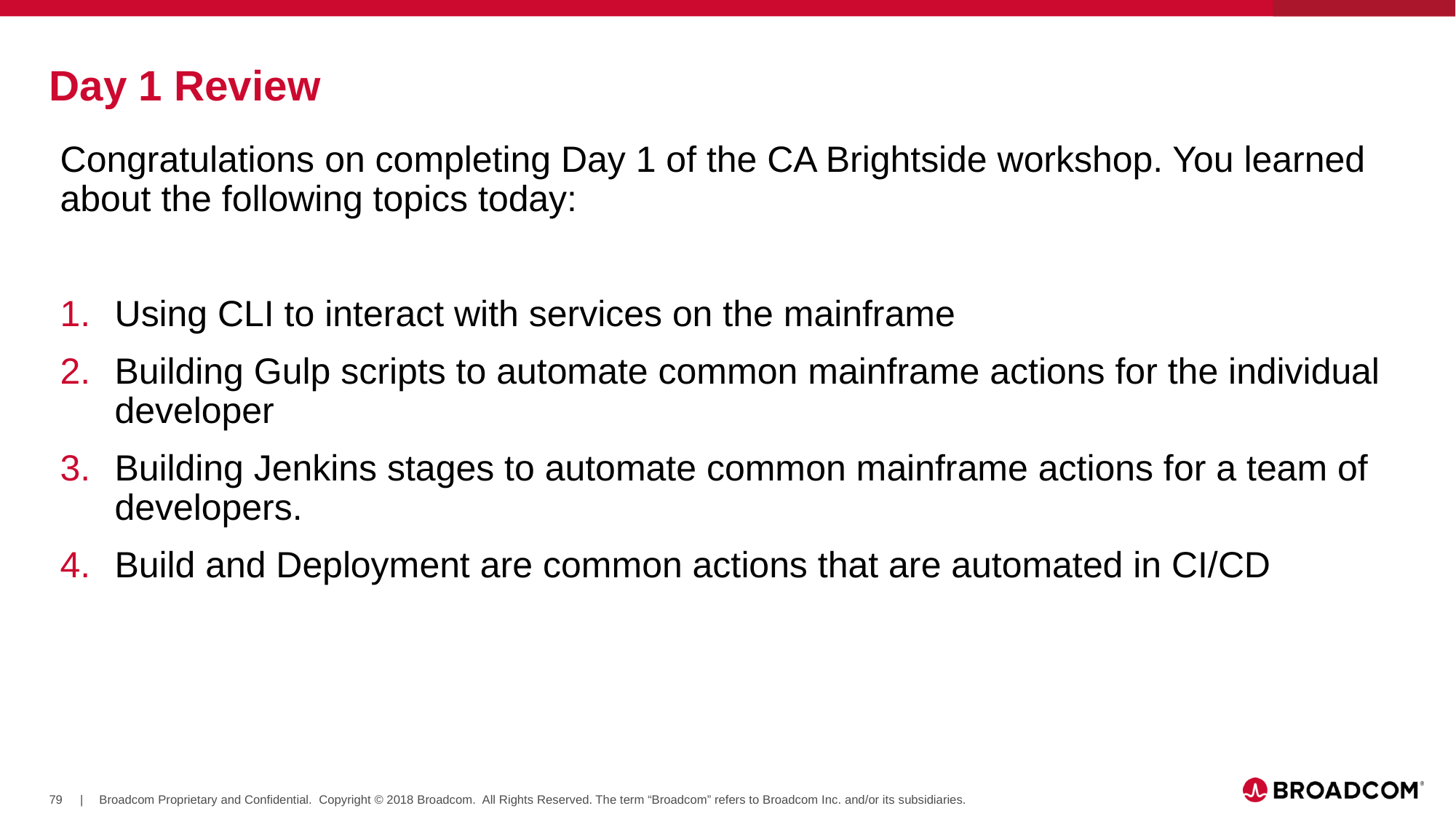

# Day 1 Review
Congratulations on completing Day 1 of the CA Brightside workshop. You learned about the following topics today:

Using CLI to interact with services on the mainframe
Building Gulp scripts to automate common mainframe actions for the individual developer
Building Jenkins stages to automate common mainframe actions for a team of developers.
Build and Deployment are common actions that are automated in CI/CD